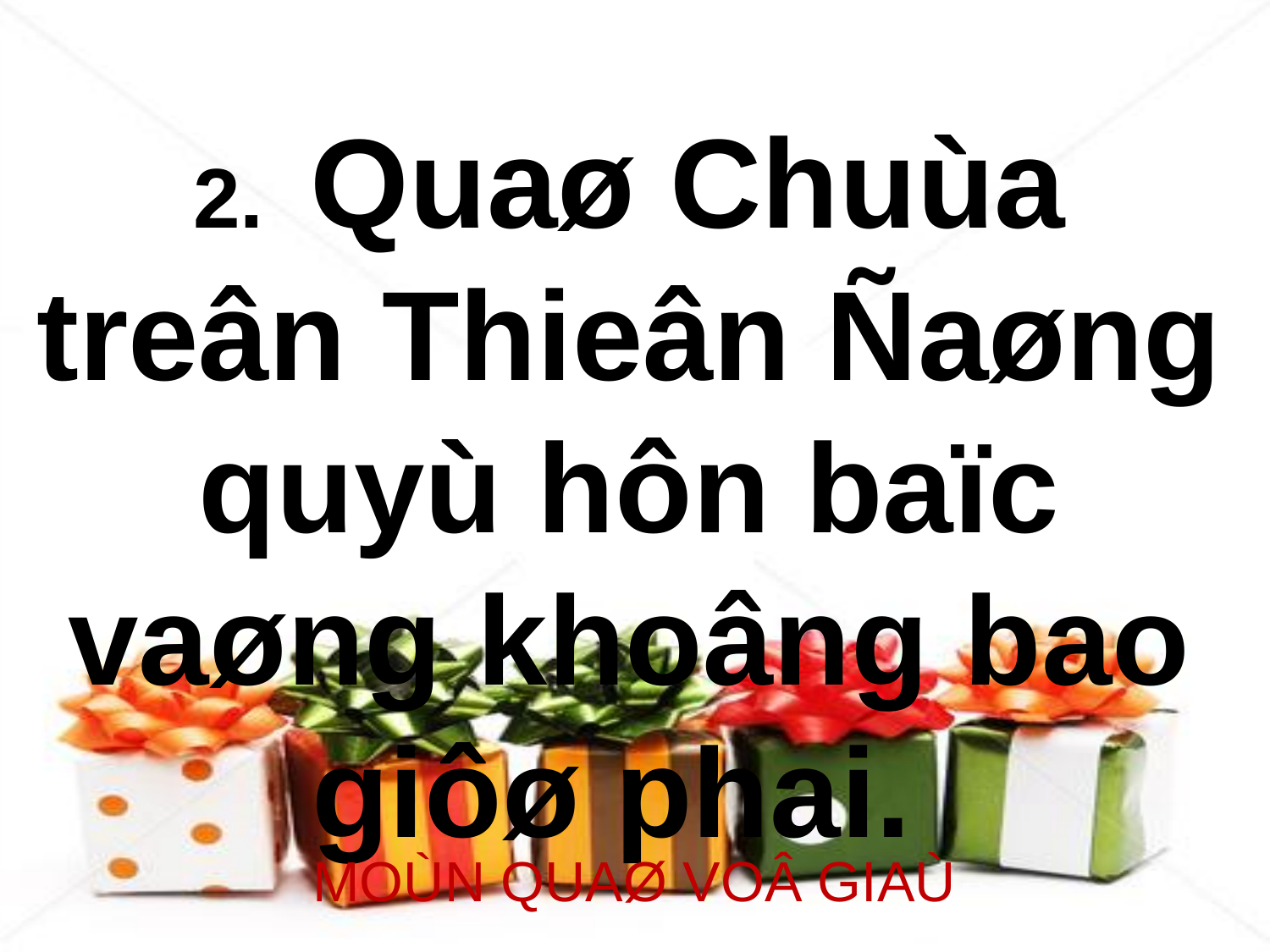

2.  Quaø Chuùa treân Thieân Ñaøng quyù hôn baïc vaøng khoâng bao giôø phai.
MOÙN QUAØ VOÂ GIAÙ